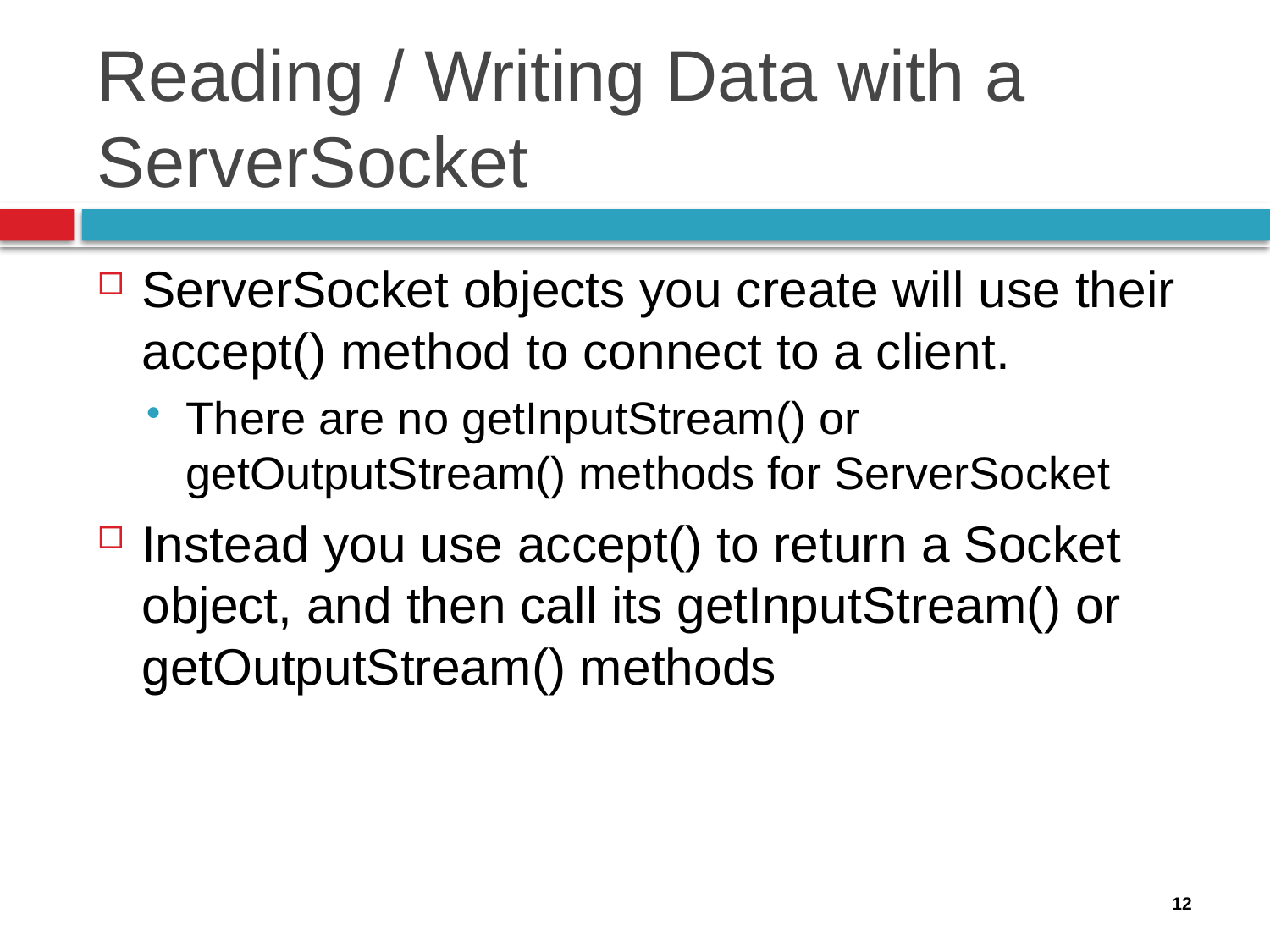

# Reading / Writing Data with a ServerSocket
ServerSocket objects you create will use their accept() method to connect to a client.
There are no getInputStream() or getOutputStream() methods for ServerSocket
Instead you use accept() to return a Socket object, and then call its getInputStream() or getOutputStream() methods